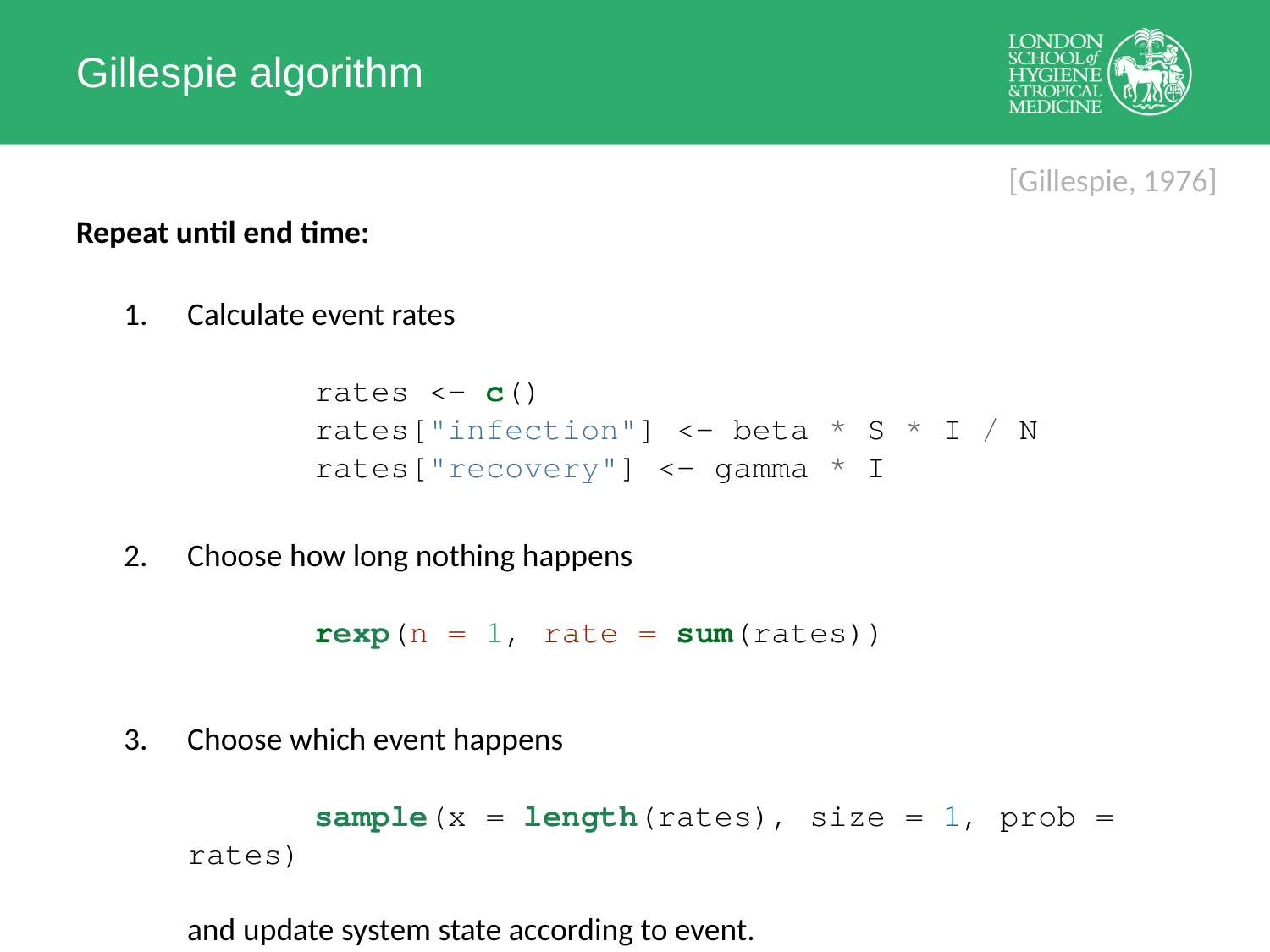

# Gillespie algorithm
[Gillespie, 1976]
Repeat until end time:
Calculate event rates
	rates <- c()
	rates["infection"] <- beta * S * I / N
	rates["recovery"] <- gamma * I

Choose how long nothing happens
	rexp(n = 1, rate = sum(rates))

Choose which event happens
	sample(x = length(rates), size = 1, prob = rates)
and update system state according to event.